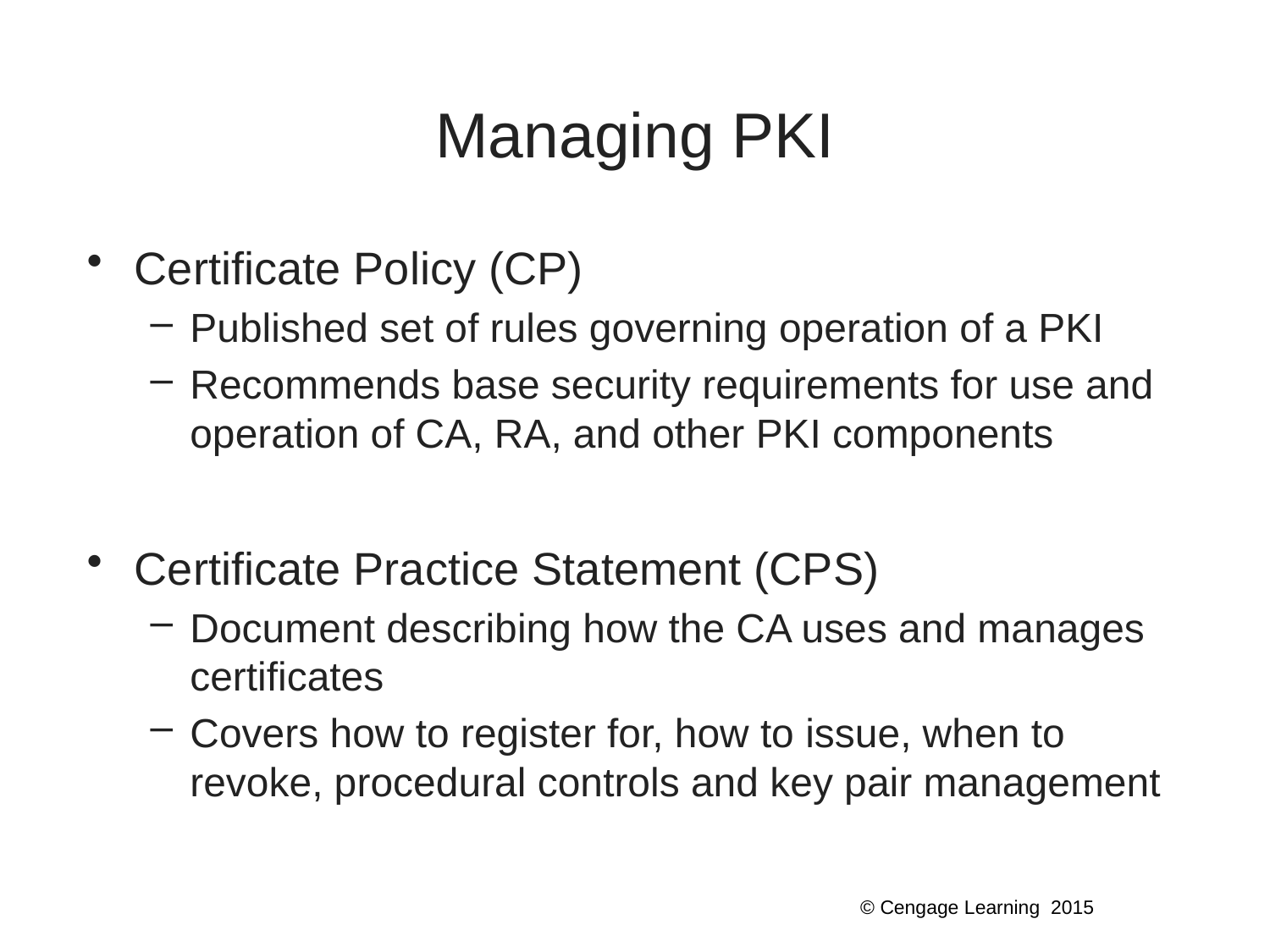

# Managing PKI
Certificate Policy (CP)
Published set of rules governing operation of a PKI
Recommends base security requirements for use and operation of CA, RA, and other PKI components

Certificate Practice Statement (CPS)
Document describing how the CA uses and manages certificates
Covers how to register for, how to issue, when to revoke, procedural controls and key pair management